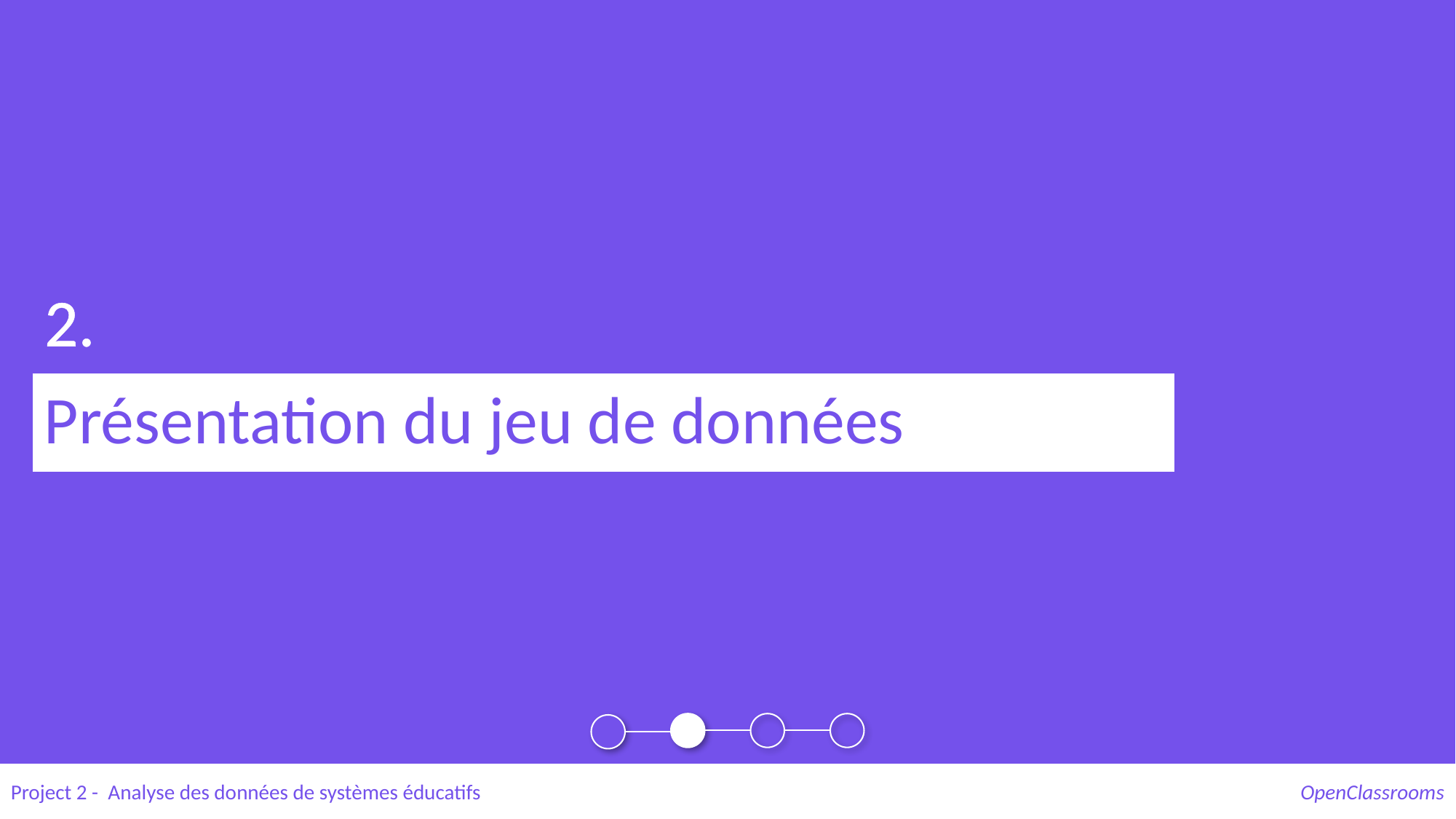

2.
Présentation du jeu de données

Project 2 -  Analyse des données de systèmes éducatifs
OpenClassrooms